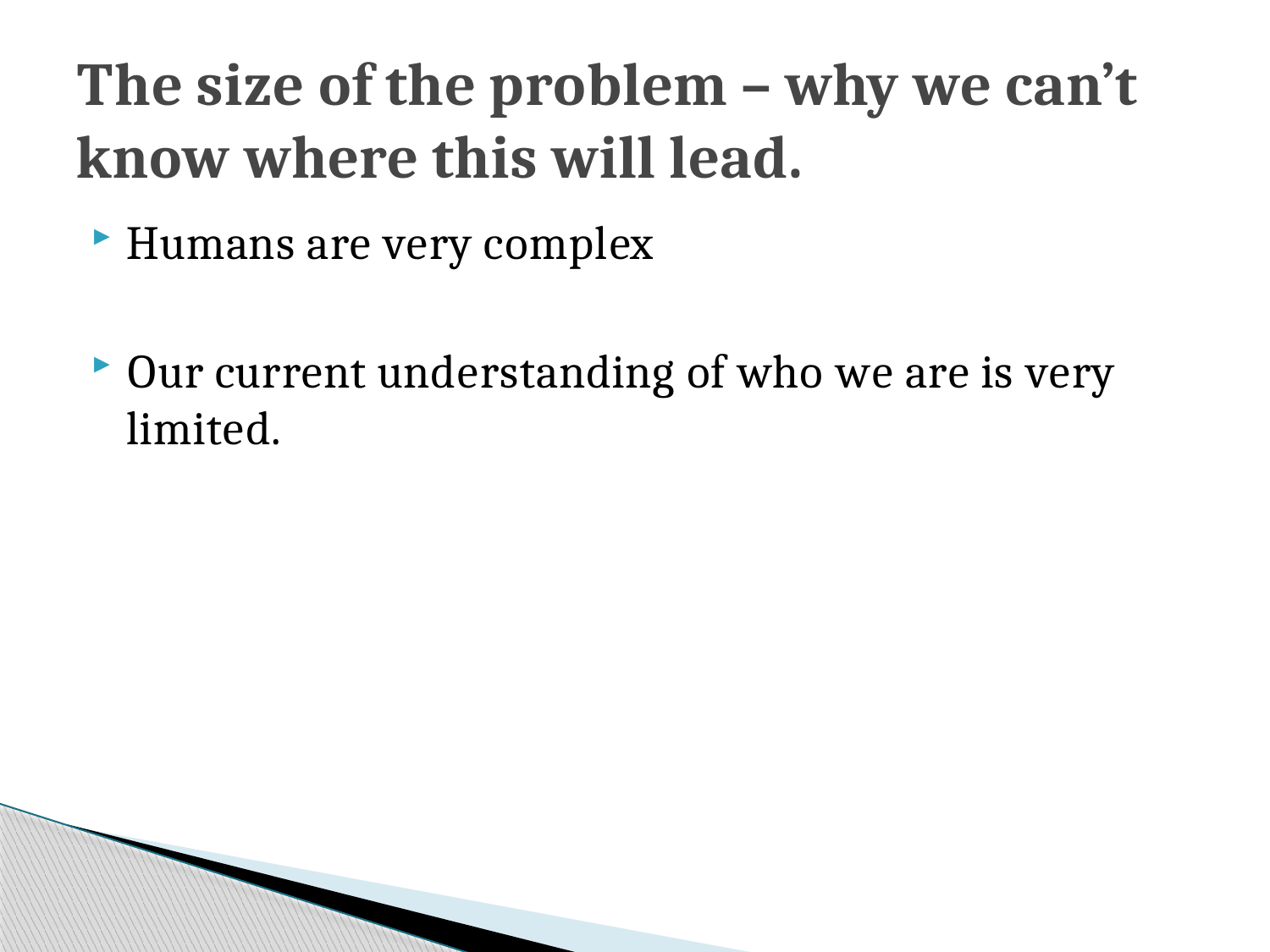

# The size of the problem – why we can’t know where this will lead.
Humans are very complex

Our current understanding of who we are is very limited.